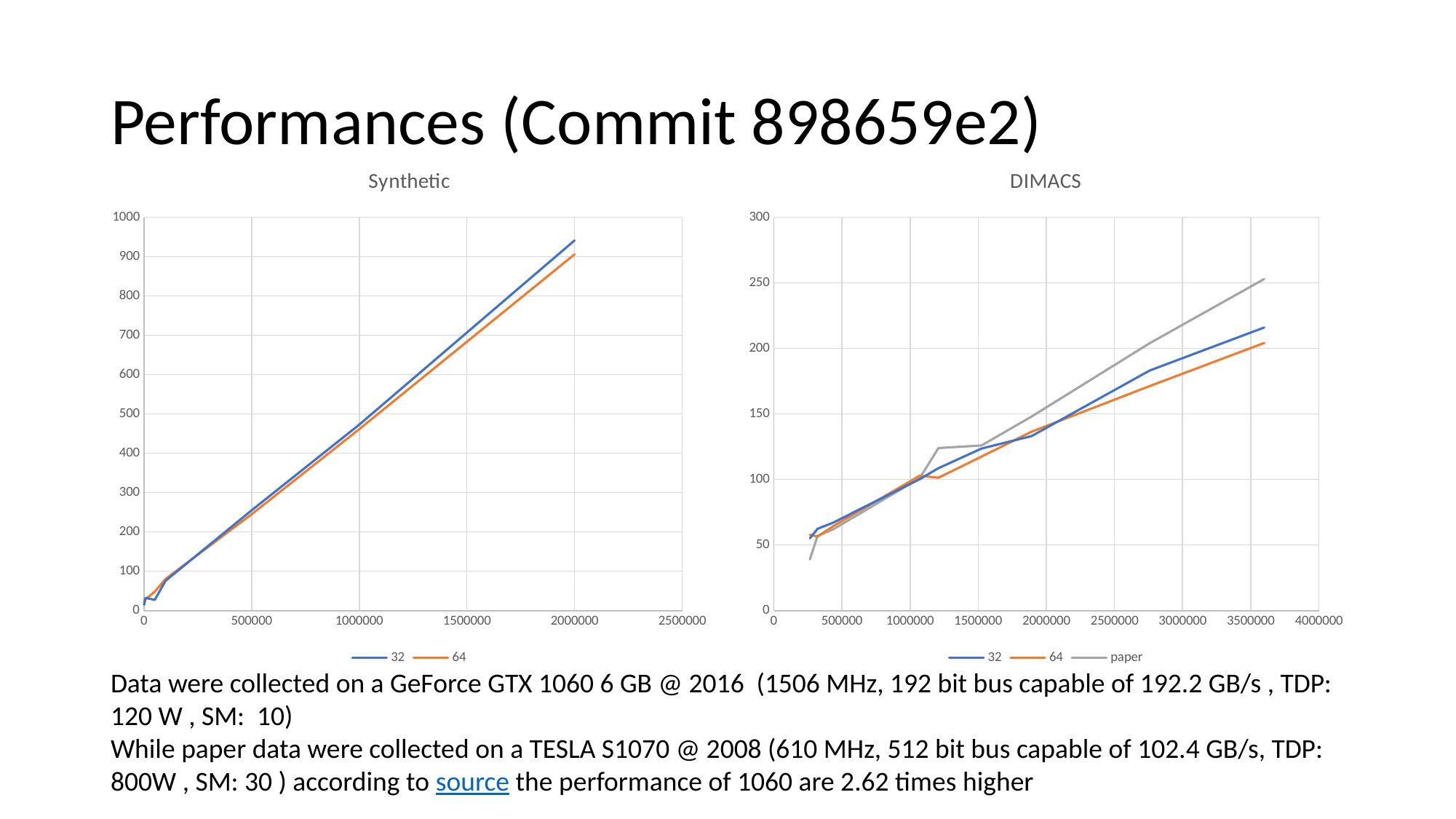

# Performances (Commit 898659e2)

### Chart: Synthetic

| Category | 32 | 64 |
|---|---|---|

### Chart: DIMACS

| Category | 32 | 64 | paper |
|---|---|---|---|
Data were collected on a GeForce GTX 1060 6 GB @ 2016  (1506 MHz, 192 bit bus capable of 192.2 GB/s , TDP: 120 W , SM:  10)
While paper data were collected on a TESLA S1070 @ 2008 (610 MHz, 512 bit bus capable of 102.4 GB/s, TDP: 800W , SM: 30 ) according to source the performance of 1060 are 2.62 times higher